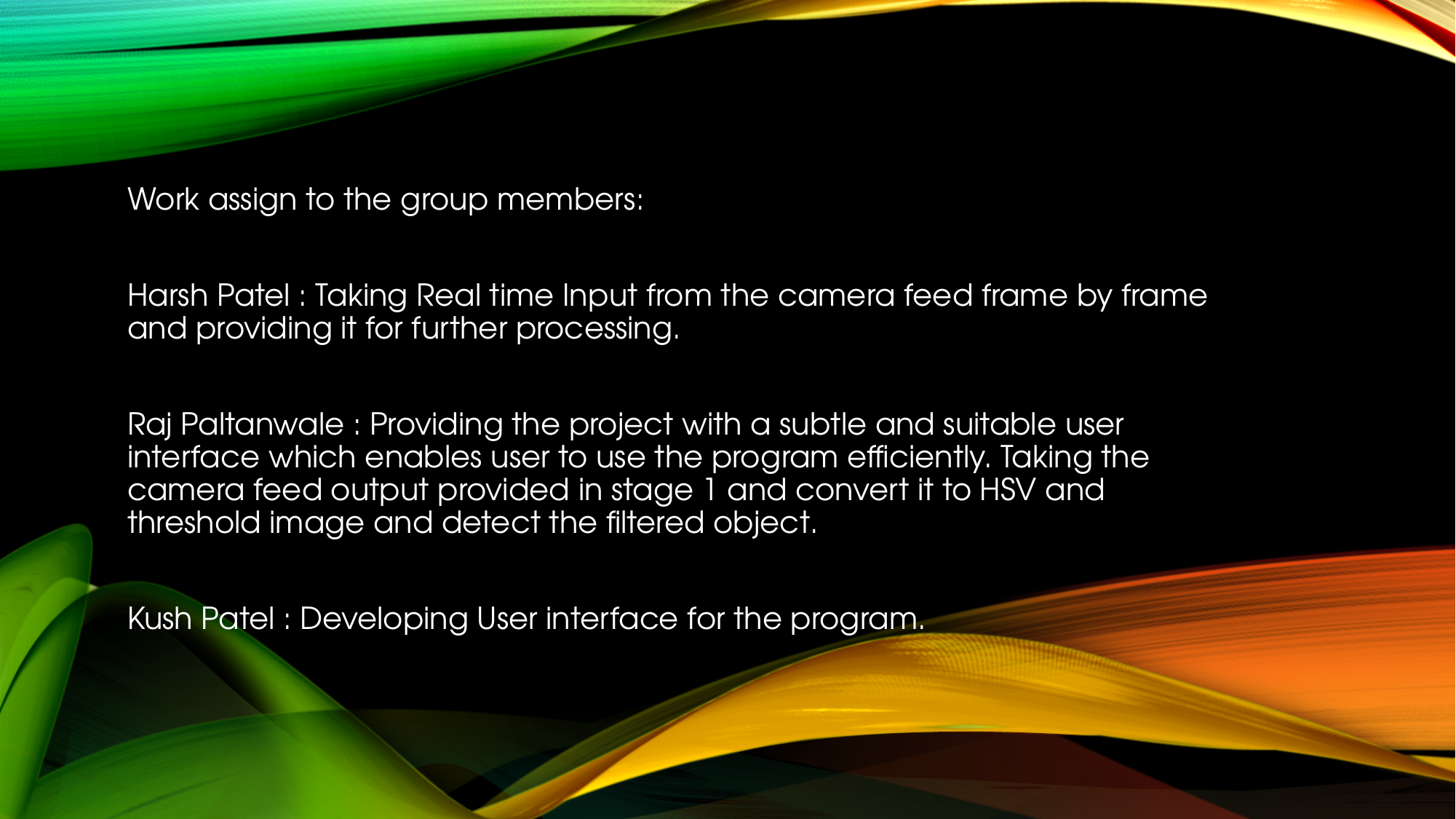

Work assign to the group members:

Harsh Patel : Taking Real time Input from the camera feed frame by frame and providing it for further processing.

Raj Paltanwale : Providing the project with a subtle and suitable user interface which enables user to use the program efficiently. Taking the camera feed output provided in stage 1 and convert it to HSV and threshold image and detect the filtered object.

Kush Patel : Developing User interface for the program.